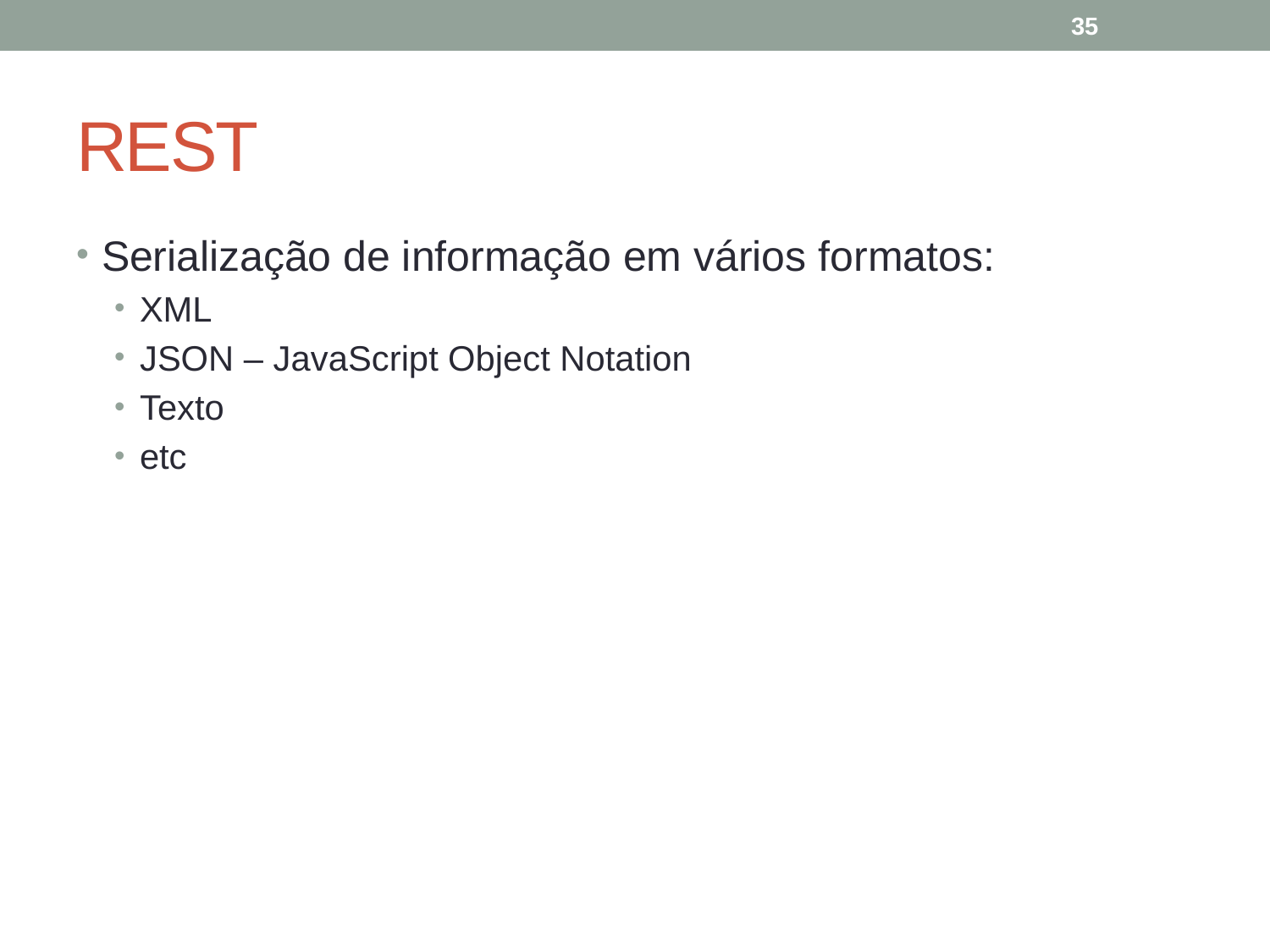

35
# REST
Serialização de informação em vários formatos:
XML
JSON – JavaScript Object Notation
Texto
etc